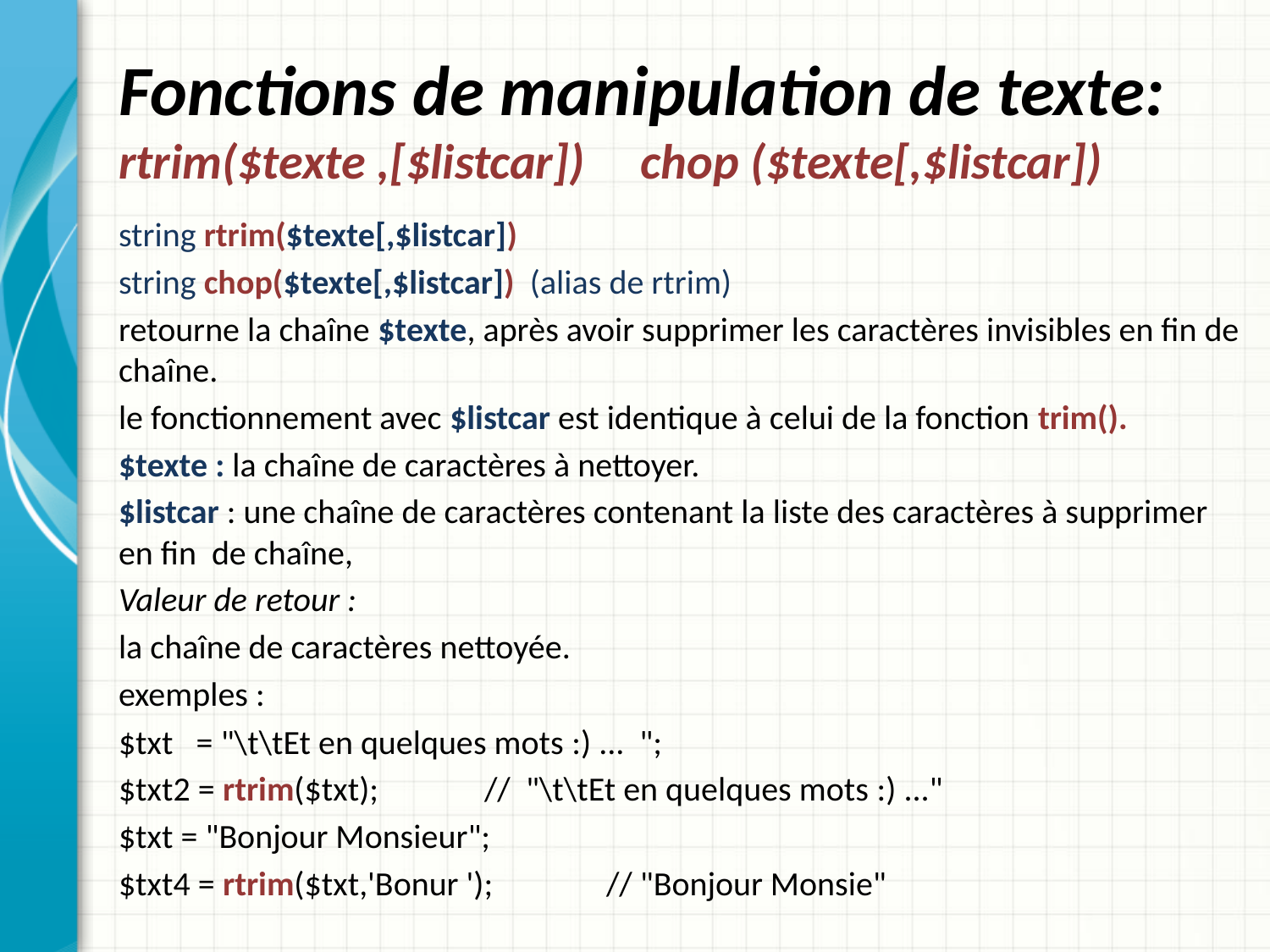

# Fonctions de manipulation de texte: rtrim($texte ,[$listcar])     chop ($texte[,$listcar])
string rtrim($texte[,$listcar])
string chop($texte[,$listcar])  (alias de rtrim)
retourne la chaîne $texte, après avoir supprimer les caractères invisibles en fin de chaîne.
le fonctionnement avec $listcar est identique à celui de la fonction trim().
$texte : la chaîne de caractères à nettoyer.
$listcar : une chaîne de caractères contenant la liste des caractères à supprimer en fin  de chaîne,
Valeur de retour :
la chaîne de caractères nettoyée.
exemples :
$txt   = "\t\tEt en quelques mots :) ...  ";
$txt2 = rtrim($txt);   	//  "\t\tEt en quelques mots :) ..."
$txt = "Bonjour Monsieur";
$txt4 = rtrim($txt,'Bonur ');	// "Bonjour Monsie"